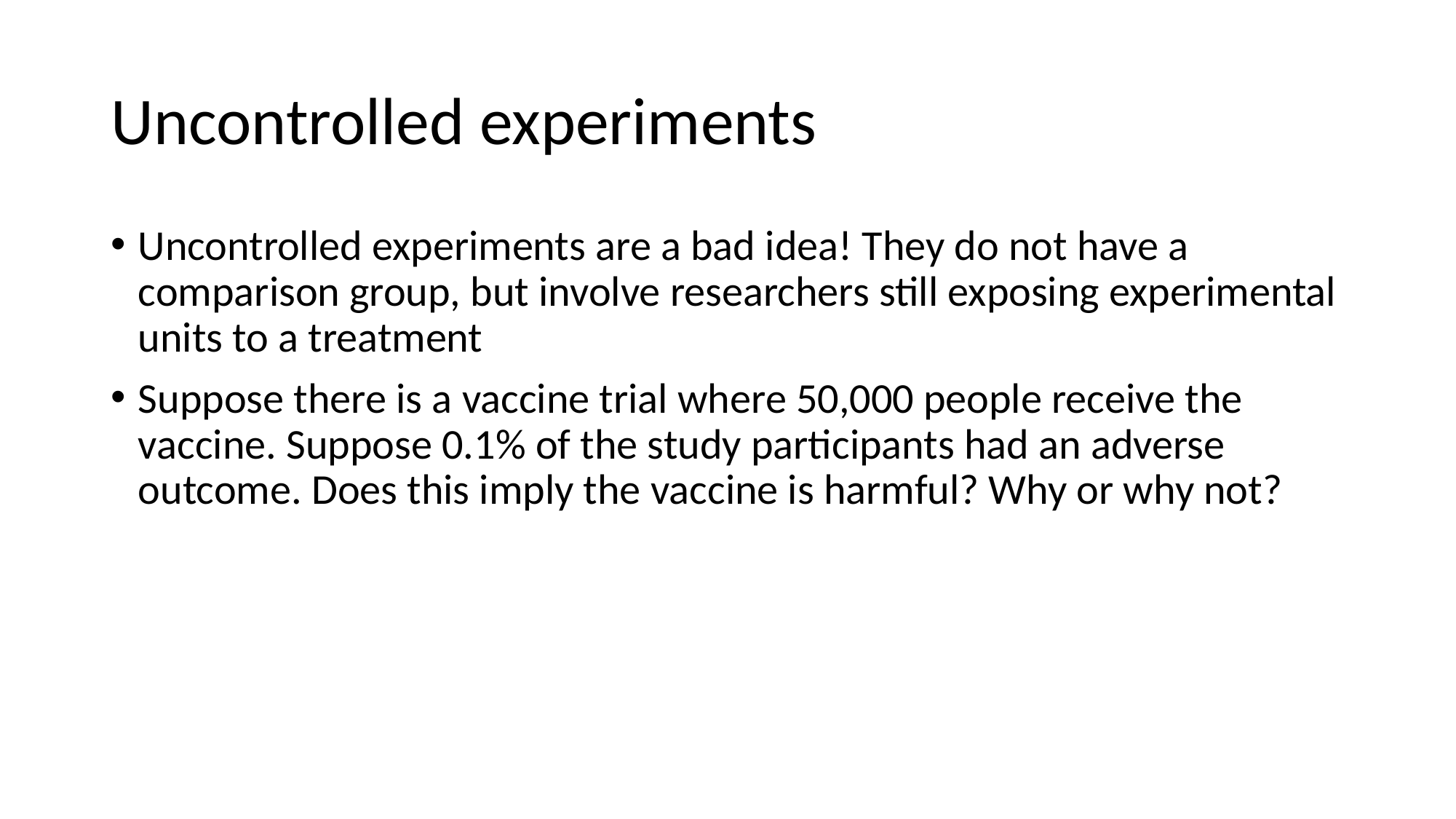

# Uncontrolled experiments
Uncontrolled experiments are a bad idea! They do not have a comparison group, but involve researchers still exposing experimental units to a treatment
Suppose there is a vaccine trial where 50,000 people receive the vaccine. Suppose 0.1% of the study participants had an adverse outcome. Does this imply the vaccine is harmful? Why or why not?